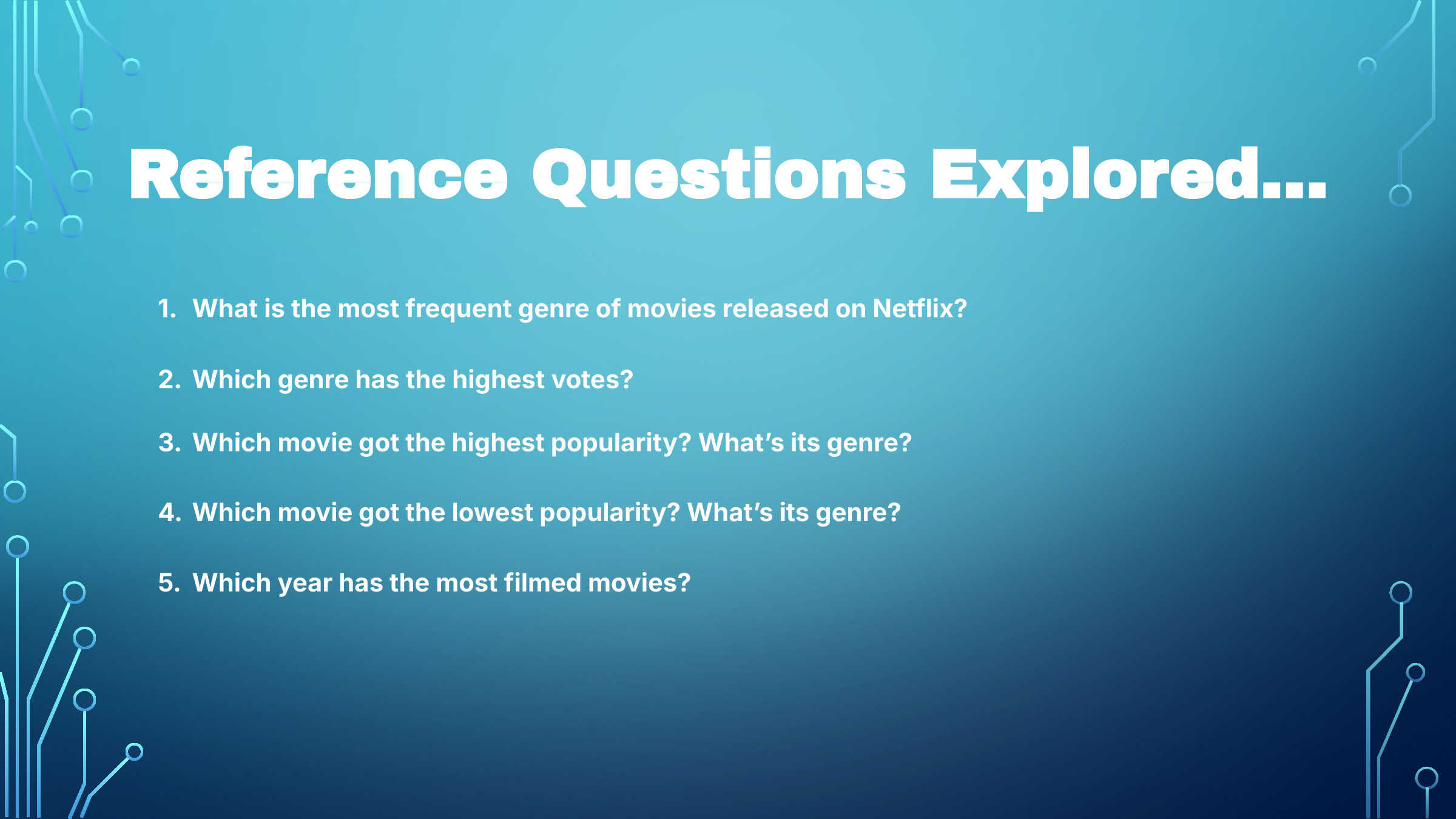

Reference Questions Explored…
What is the most frequent genre of movies released on Netflix?
Which genre has the highest votes?
Which movie got the highest popularity? What’s its genre?
Which movie got the lowest popularity? What’s its genre?
Which year has the most filmed movies?